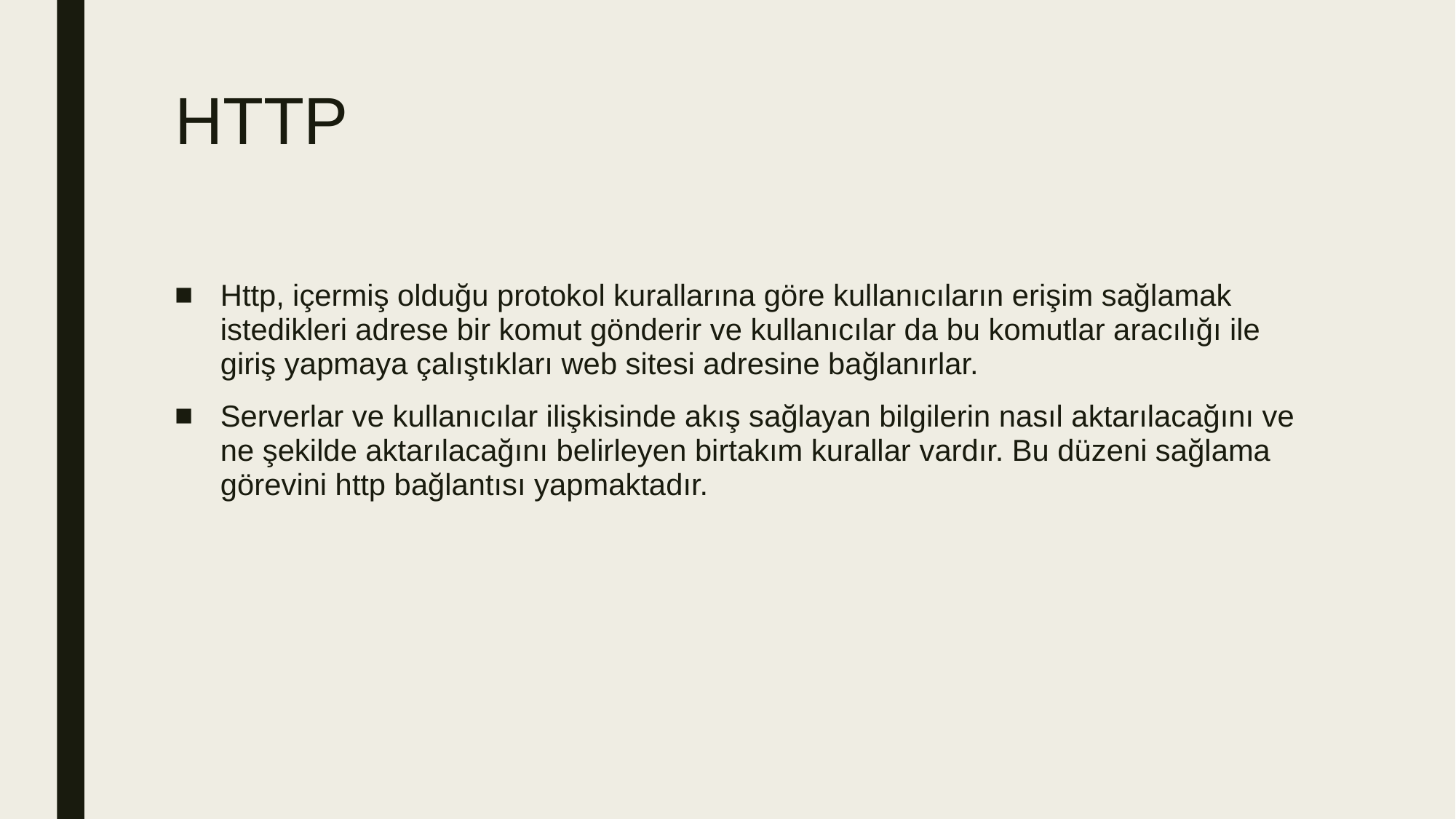

# HTTP
Http, içermiş olduğu protokol kurallarına göre kullanıcıların erişim sağlamak istedikleri adrese bir komut gönderir ve kullanıcılar da bu komutlar aracılığı ile giriş yapmaya çalıştıkları web sitesi adresine bağlanırlar.
Serverlar ve kullanıcılar ilişkisinde akış sağlayan bilgilerin nasıl aktarılacağını ve ne şekilde aktarılacağını belirleyen birtakım kurallar vardır. Bu düzeni sağlama görevini http bağlantısı yapmaktadır.